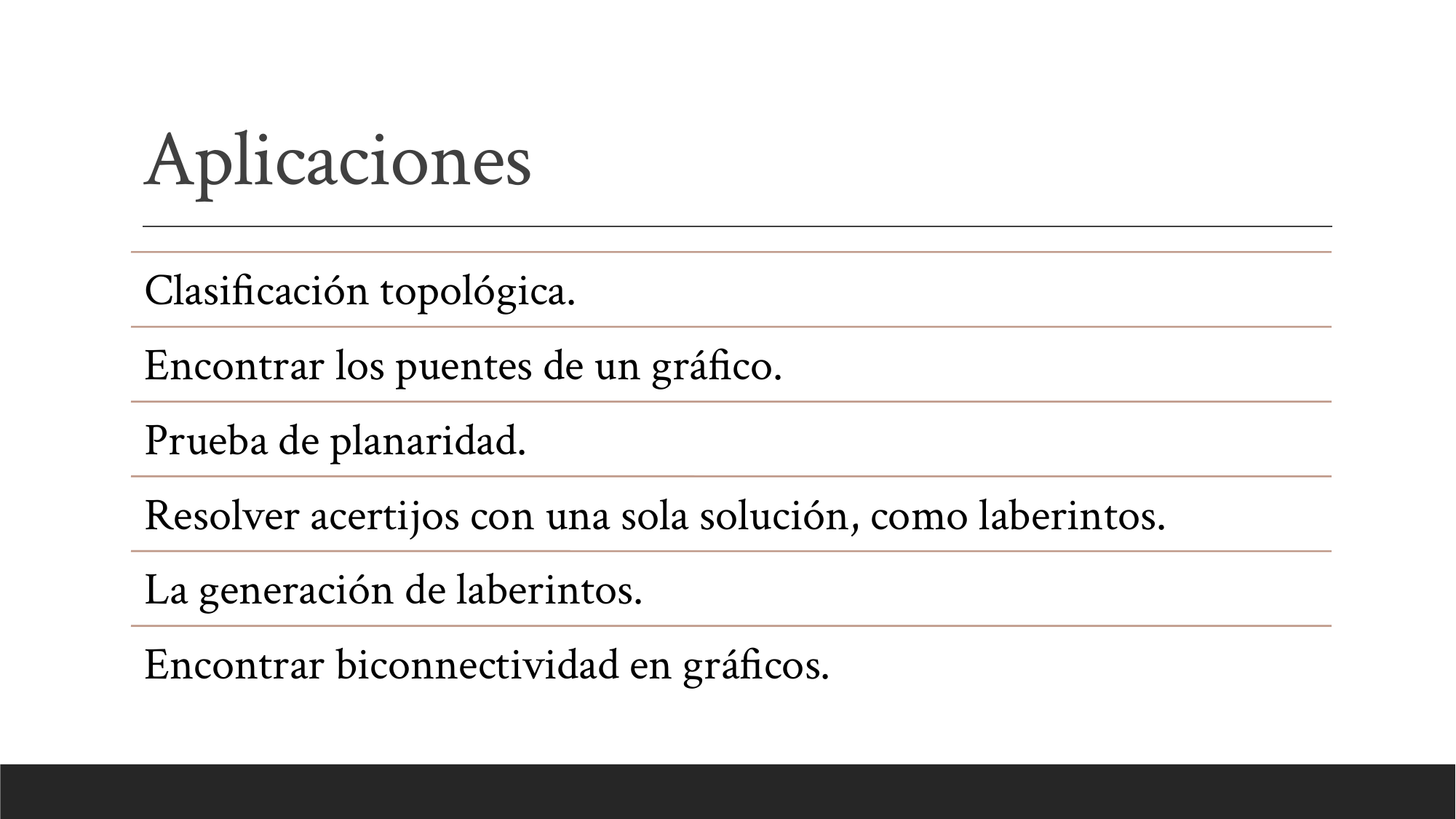

# Aplicaciones
Clasificación topológica.
Encontrar los puentes de un gráfico.
Prueba de planaridad.
Resolver acertijos con una sola solución, como laberintos.
La generación de laberintos.
Encontrar biconnectividad en gráficos.